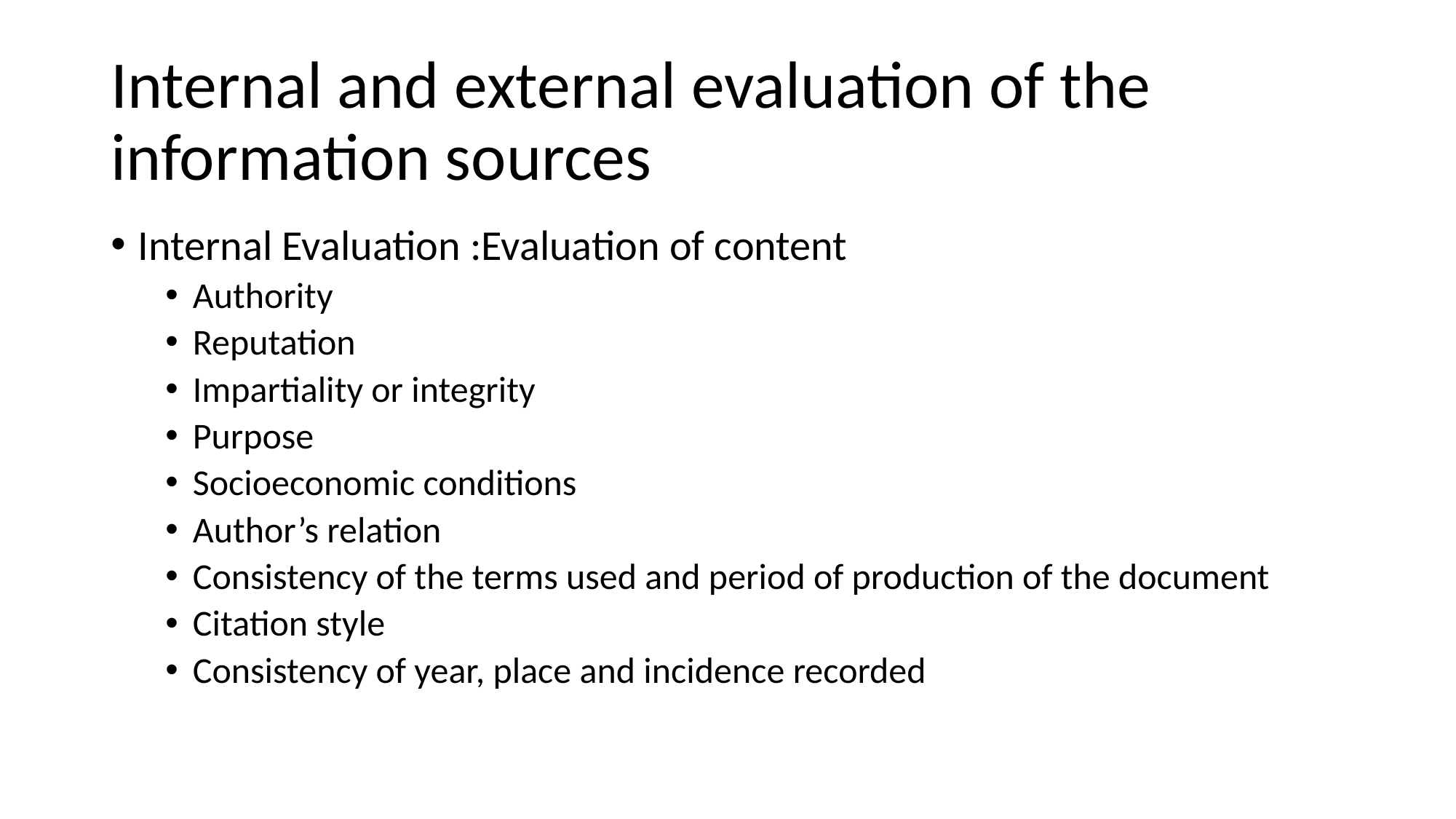

# Internal and external evaluation of the information sources
Internal Evaluation :Evaluation of content
Authority
Reputation
Impartiality or integrity
Purpose
Socioeconomic conditions
Author’s relation
Consistency of the terms used and period of production of the document
Citation style
Consistency of year, place and incidence recorded